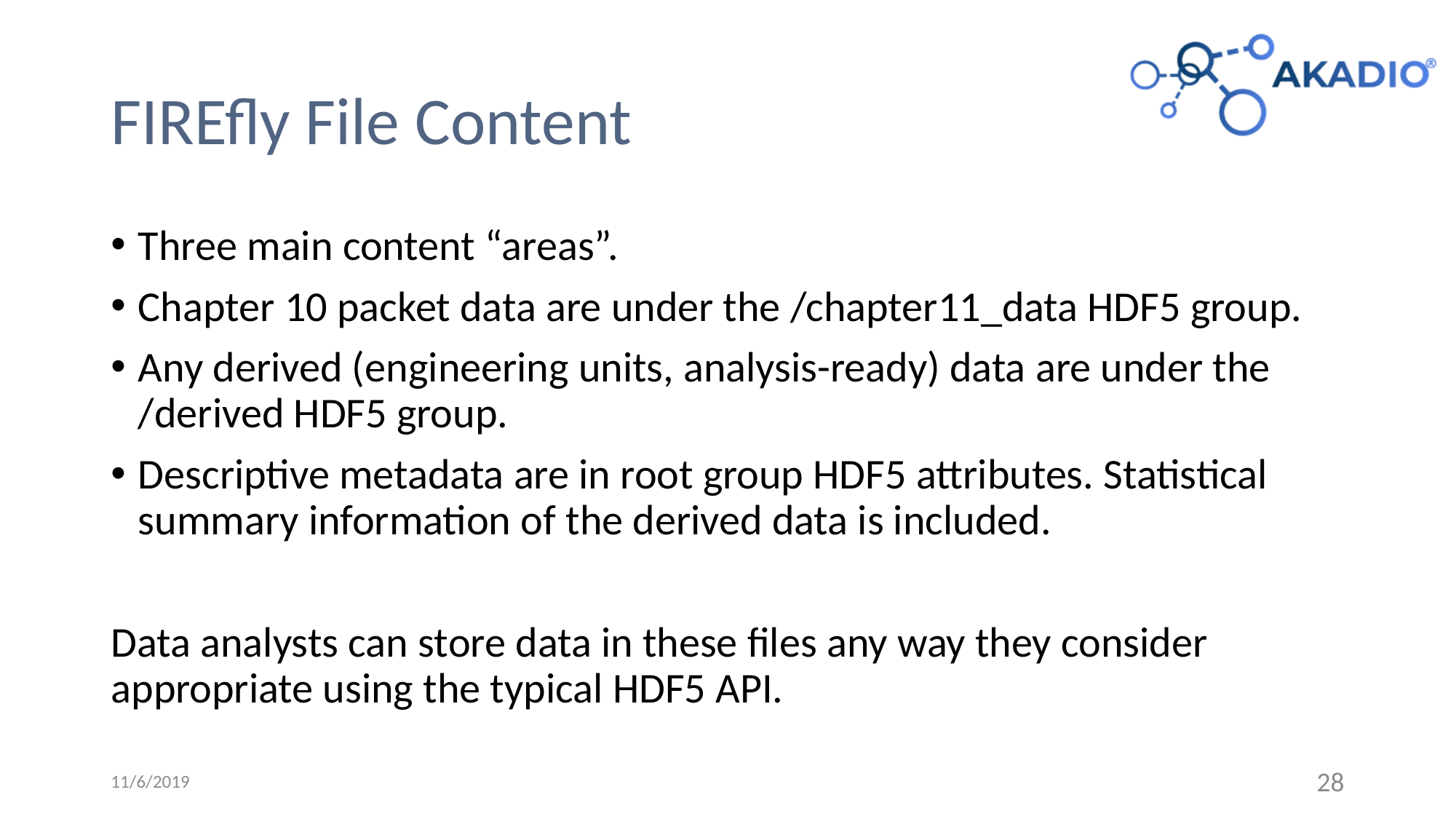

# FIREfly File Content
Three main content “areas”.
Chapter 10 packet data are under the /chapter11_data HDF5 group.
Any derived (engineering units, analysis-ready) data are under the /derived HDF5 group.
Descriptive metadata are in root group HDF5 attributes. Statistical summary information of the derived data is included.

Data analysts can store data in these files any way they consider appropriate using the typical HDF5 API.
11/6/2019
28